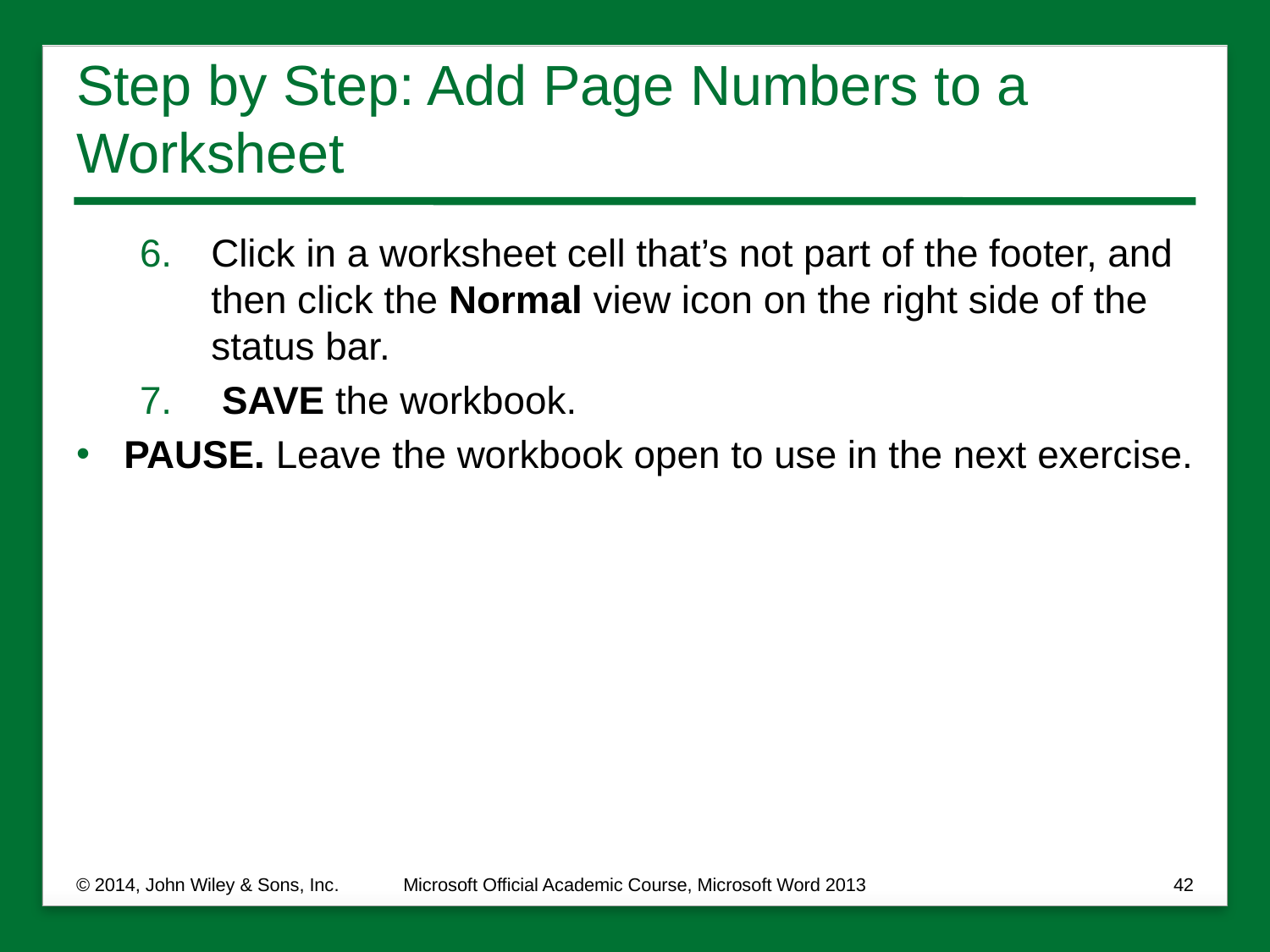

# Step by Step: Add Page Numbers to a Worksheet
Click in a worksheet cell that’s not part of the footer, and then click the Normal view icon on the right side of the status bar.
 SAVE the workbook.
PAUSE. Leave the workbook open to use in the next exercise.

© 2014, John Wiley & Sons, Inc.
Microsoft Official Academic Course, Microsoft Word 2013
42